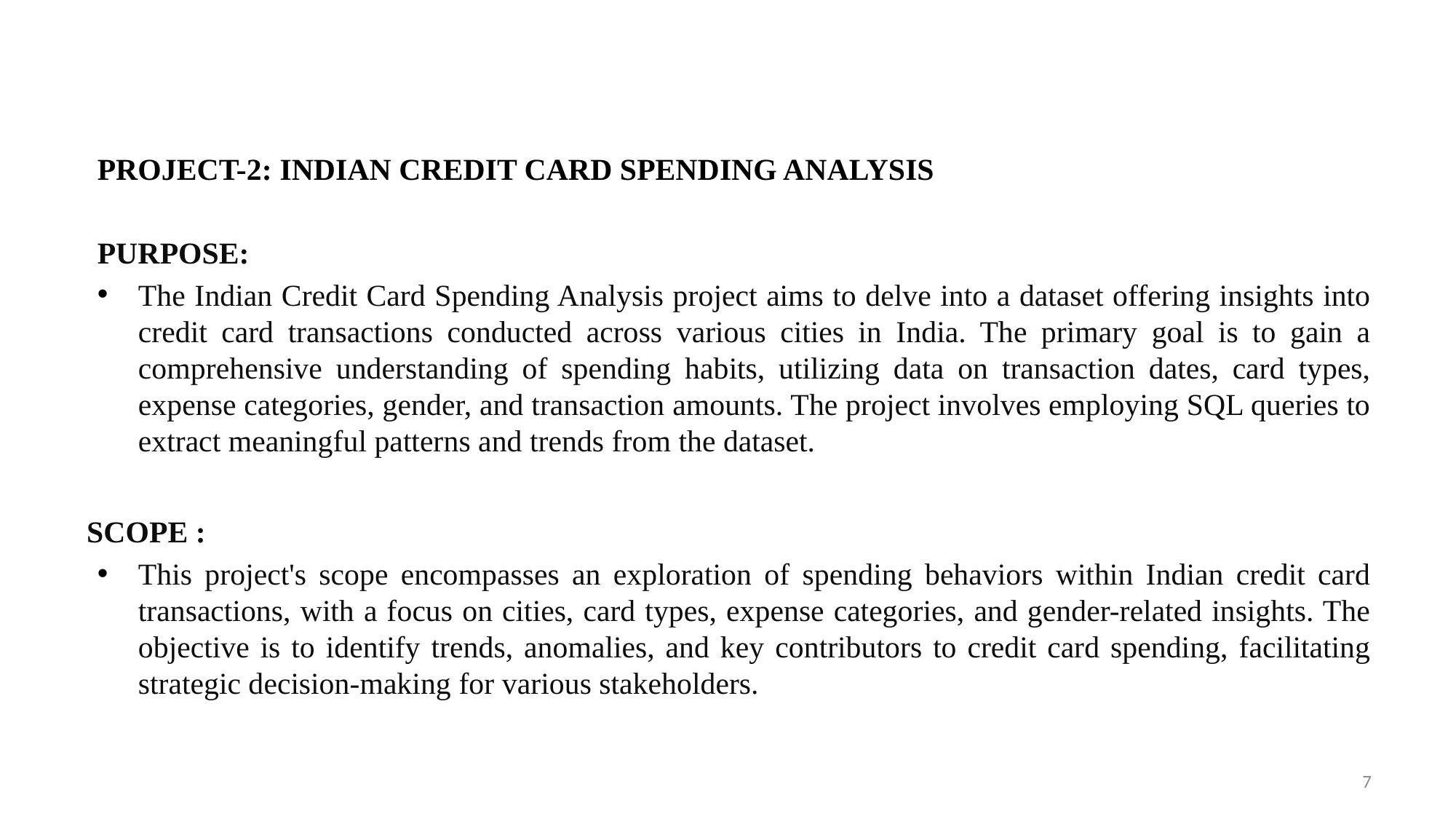

#
PROJECT-2: INDIAN CREDIT CARD SPENDING ANALYSIS

PURPOSE:
The Indian Credit Card Spending Analysis project aims to delve into a dataset offering insights into credit card transactions conducted across various cities in India. The primary goal is to gain a comprehensive understanding of spending habits, utilizing data on transaction dates, card types, expense categories, gender, and transaction amounts. The project involves employing SQL queries to extract meaningful patterns and trends from the dataset.

SCOPE :
This project's scope encompasses an exploration of spending behaviors within Indian credit card transactions, with a focus on cities, card types, expense categories, and gender-related insights. The objective is to identify trends, anomalies, and key contributors to credit card spending, facilitating strategic decision-making for various stakeholders.

7